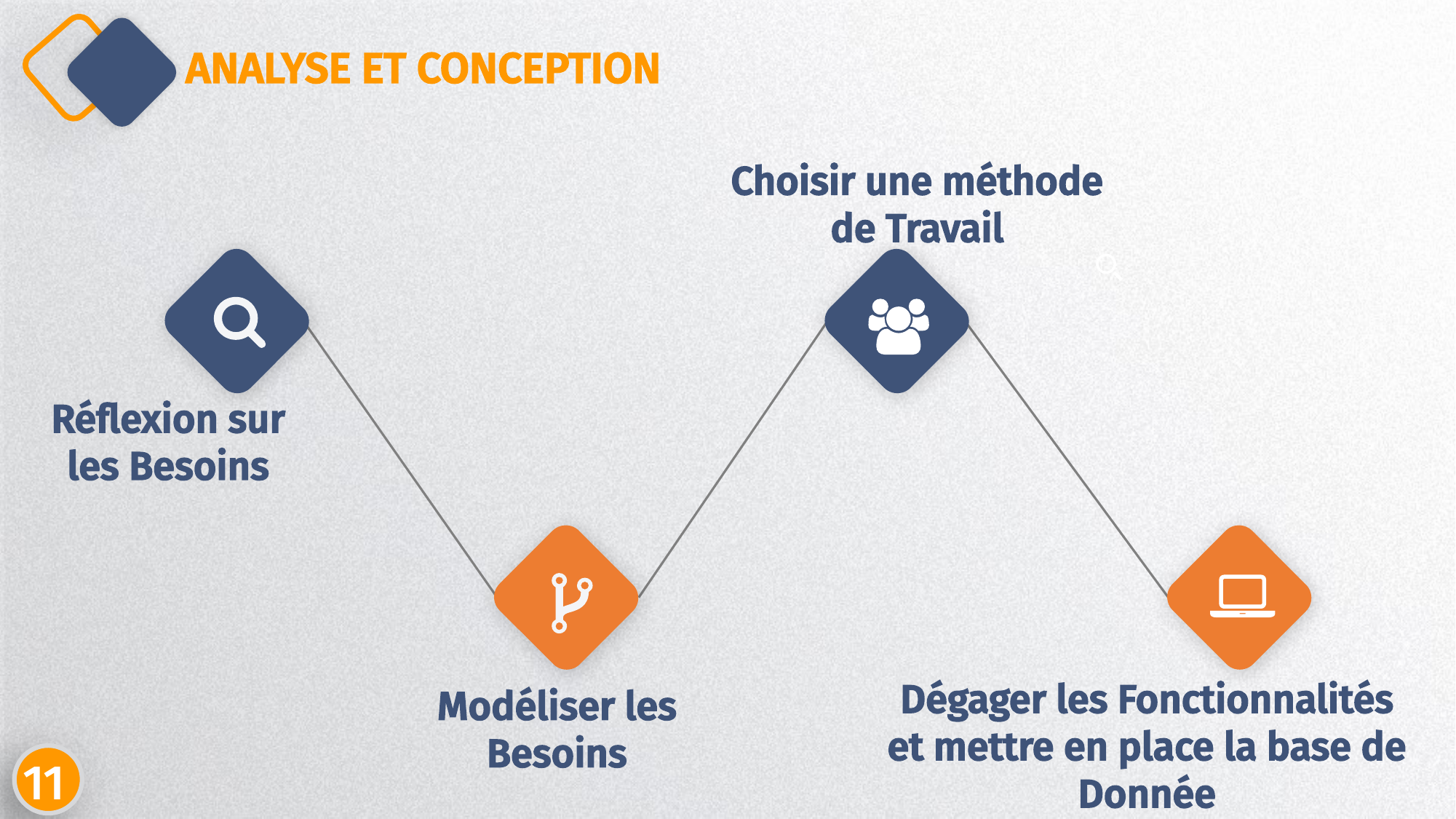

ANALYSE ET CONCEPTION
Choisir une méthode de Travail

Réflexion sur les Besoins

Dégager les Fonctionnalités et mettre en place la base de Donnée
Modéliser les Besoins

11